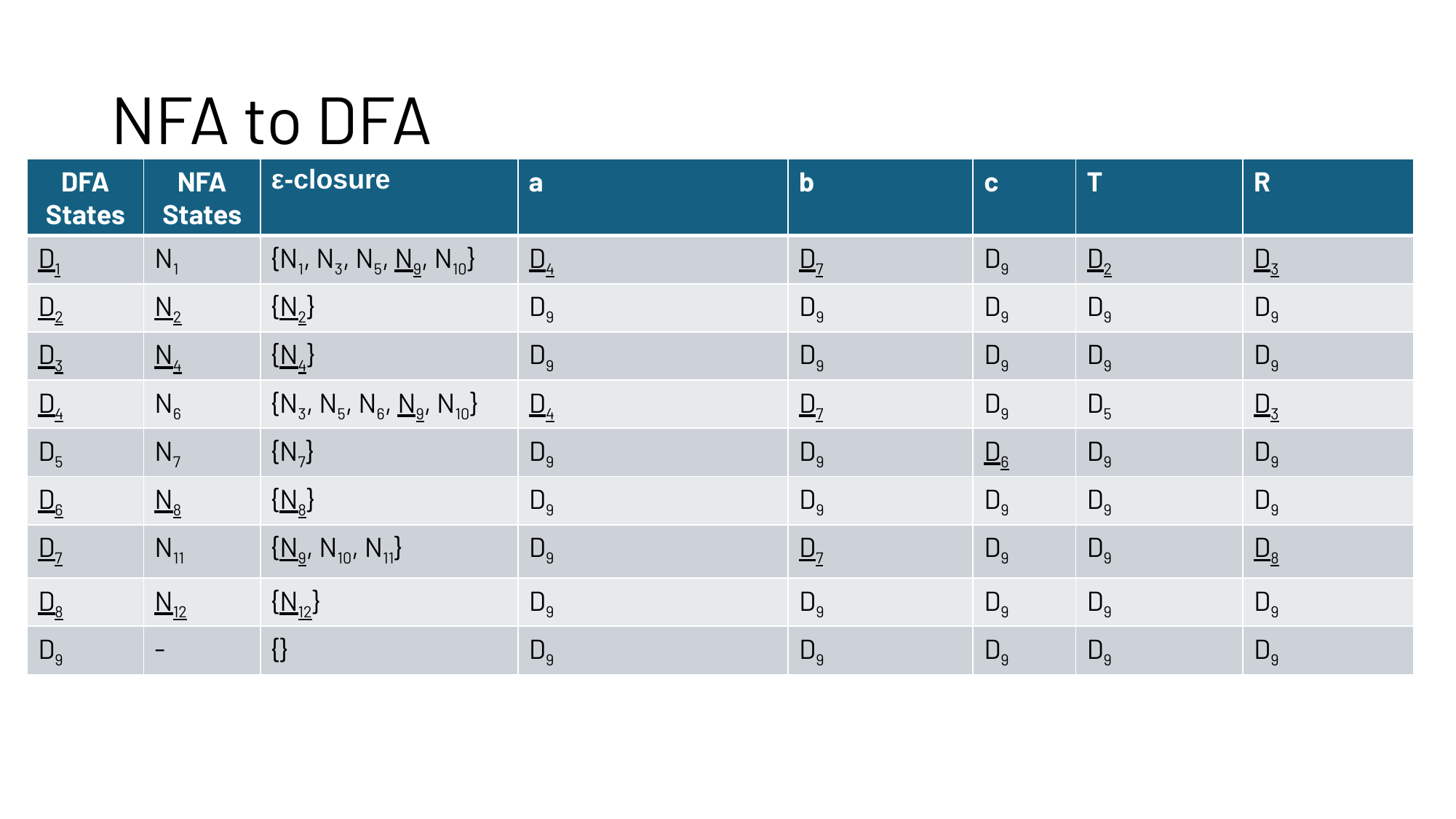

# NFA to DFA
| DFA States | NFA States | ε-closure | a | b | c | T | R |
| --- | --- | --- | --- | --- | --- | --- | --- |
| D1 | N1 | {N1, N3, N5, N9, N10} | D4 | D7 | D9 | D2 | D3 |
| D2 | N2 | {N2} | D9 | D9 | D9 | D9 | D9 |
| D3 | N4 | {N4} | D9 | D9 | D9 | D9 | D9 |
| D4 | N6 | {N3, N5, N6, N9, N10} | D4 | D7 | D9 | D5 | D3 |
| D5 | N7 | {N7} | D9 | D9 | D6 | D9 | D9 |
| D6 | N8 | {N8} | D9 | D9 | D9 | D9 | D9 |
| D7 | N11 | {N9, N10, N11} | D9 | D7 | D9 | D9 | D8 |
| D8 | N12 | {N12} | D9 | D9 | D9 | D9 | D9 |
| D9 | - | {} | D9 | D9 | D9 | D9 | D9 |